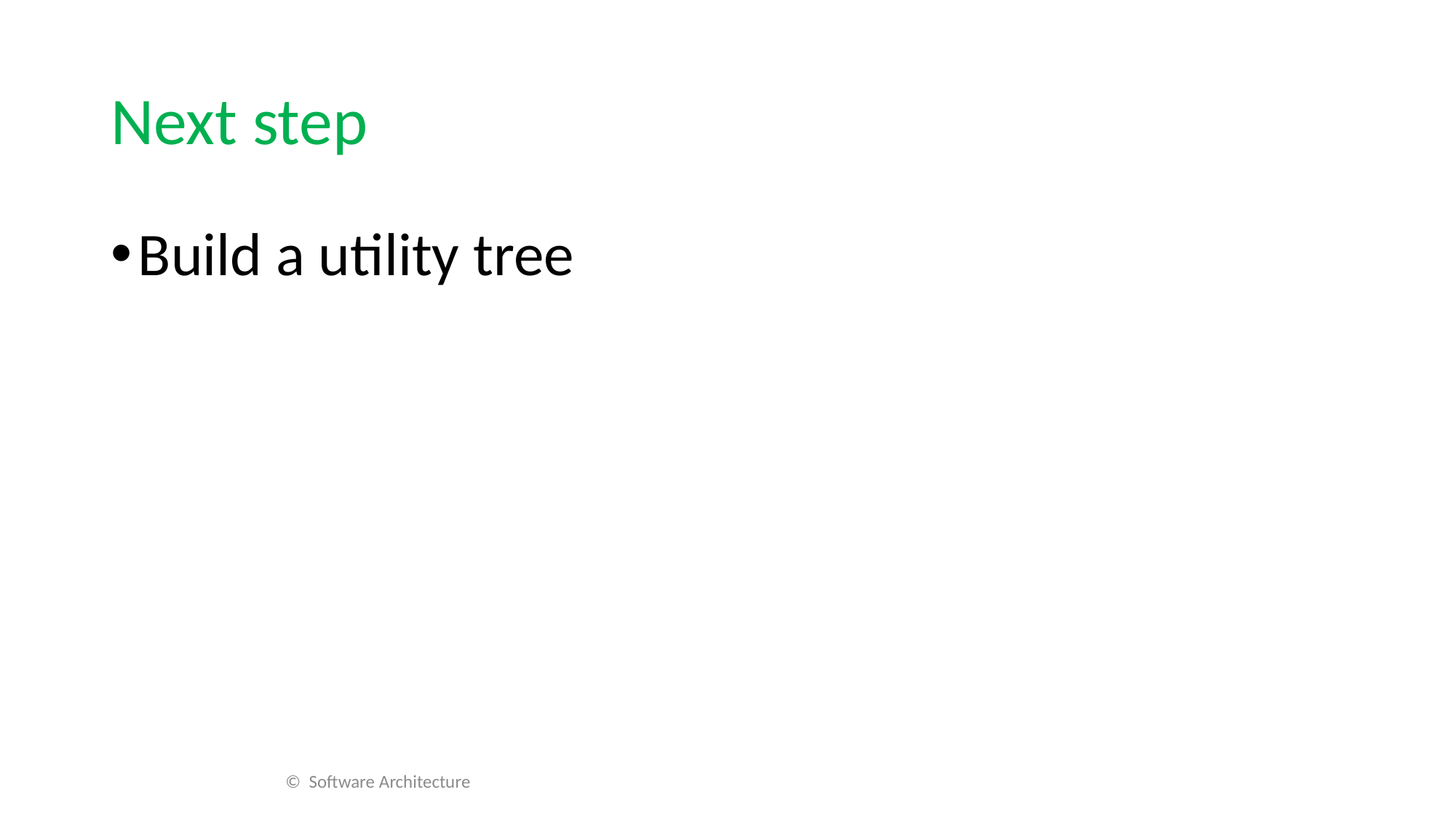

# Next step
Build a utility tree

©  Software Architecture